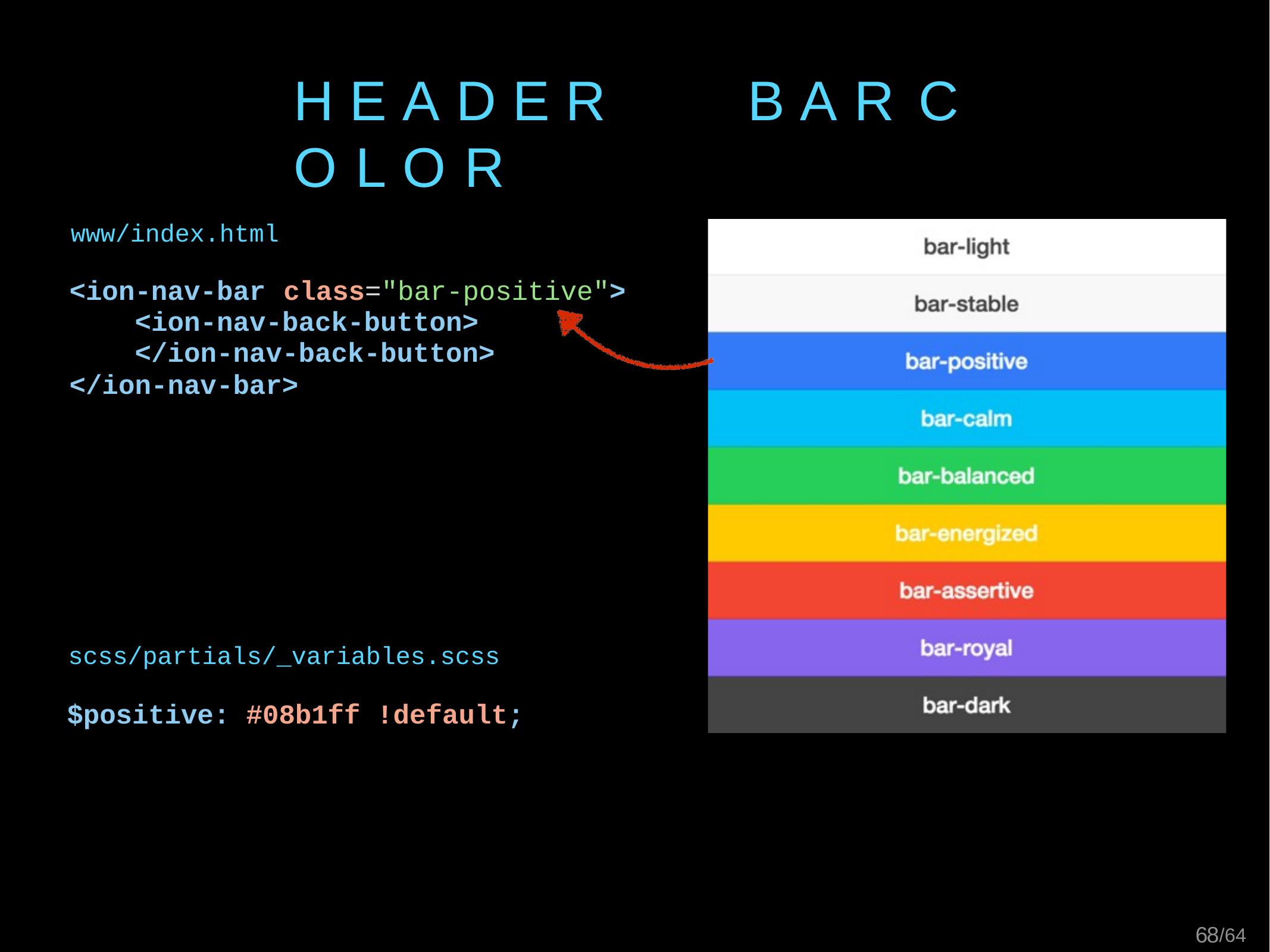

# H E A D E R	B A R	C O L O R
www/index.html

<ion-nav-bar	class="bar-positive">
<ion-nav-back-button>
</ion-nav-back-button>
</ion-nav-bar>

scss/partials/_variables.scss

$positive: #08b1ff !default;
68/64